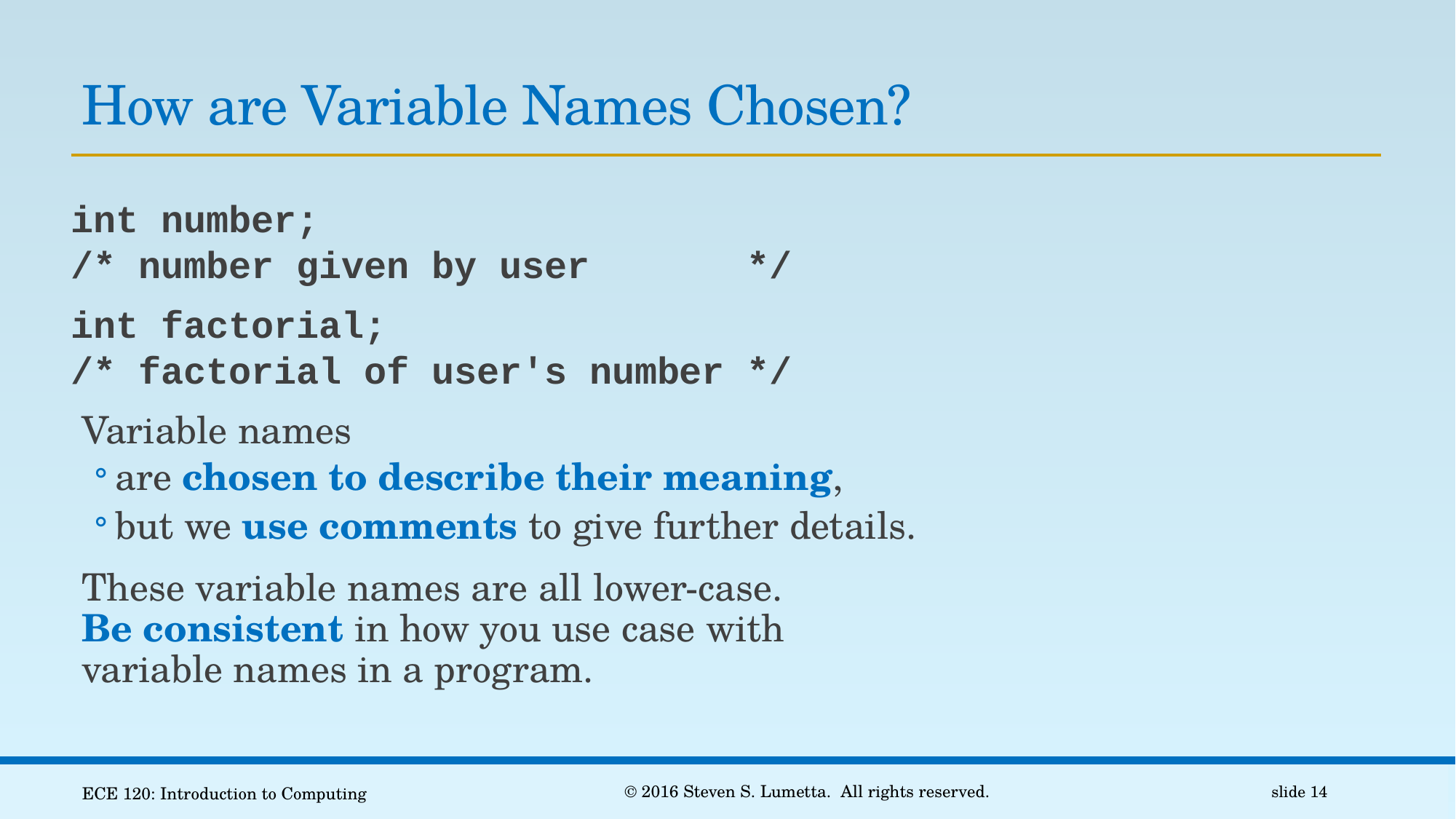

# How are Variable Names Chosen?
int number;
/* number given by user       */
int factorial;
/* factorial of user's number */
Variable names
are chosen to describe their meaning,
but we use comments to give further details.
These variable names are all lower-case.
Be consistent in how you use case with
variable names in a program.

ECE 120: Introduction to Computing
© 2016 Steven S. Lumetta.  All rights reserved.
slide 14